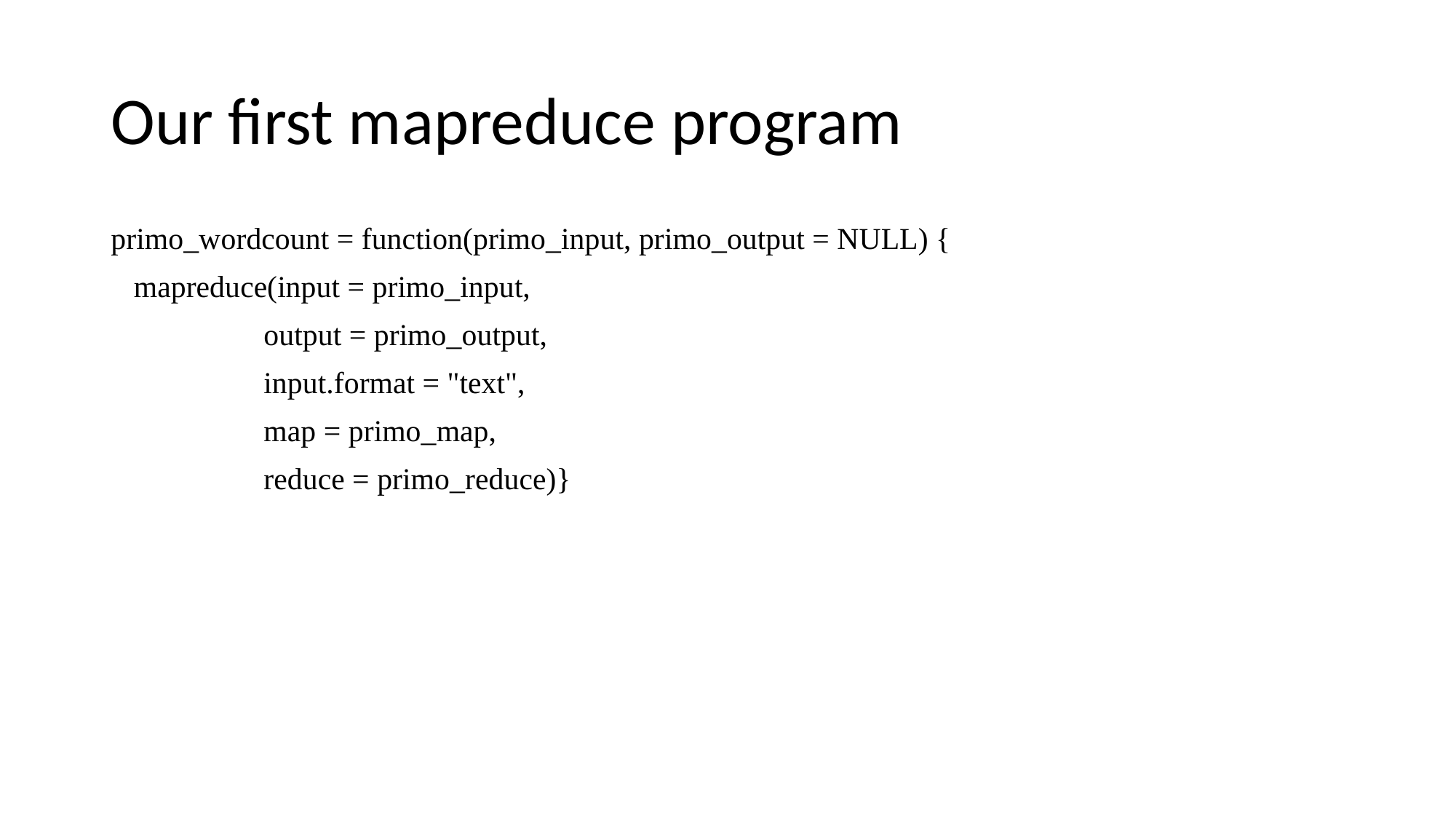

# Our first mapreduce program
primo_wordcount = function(primo_input, primo_output = NULL) {
   mapreduce(input = primo_input,
                    output = primo_output,
                    input.format = "text",
                    map = primo_map,
                    reduce = primo_reduce)}